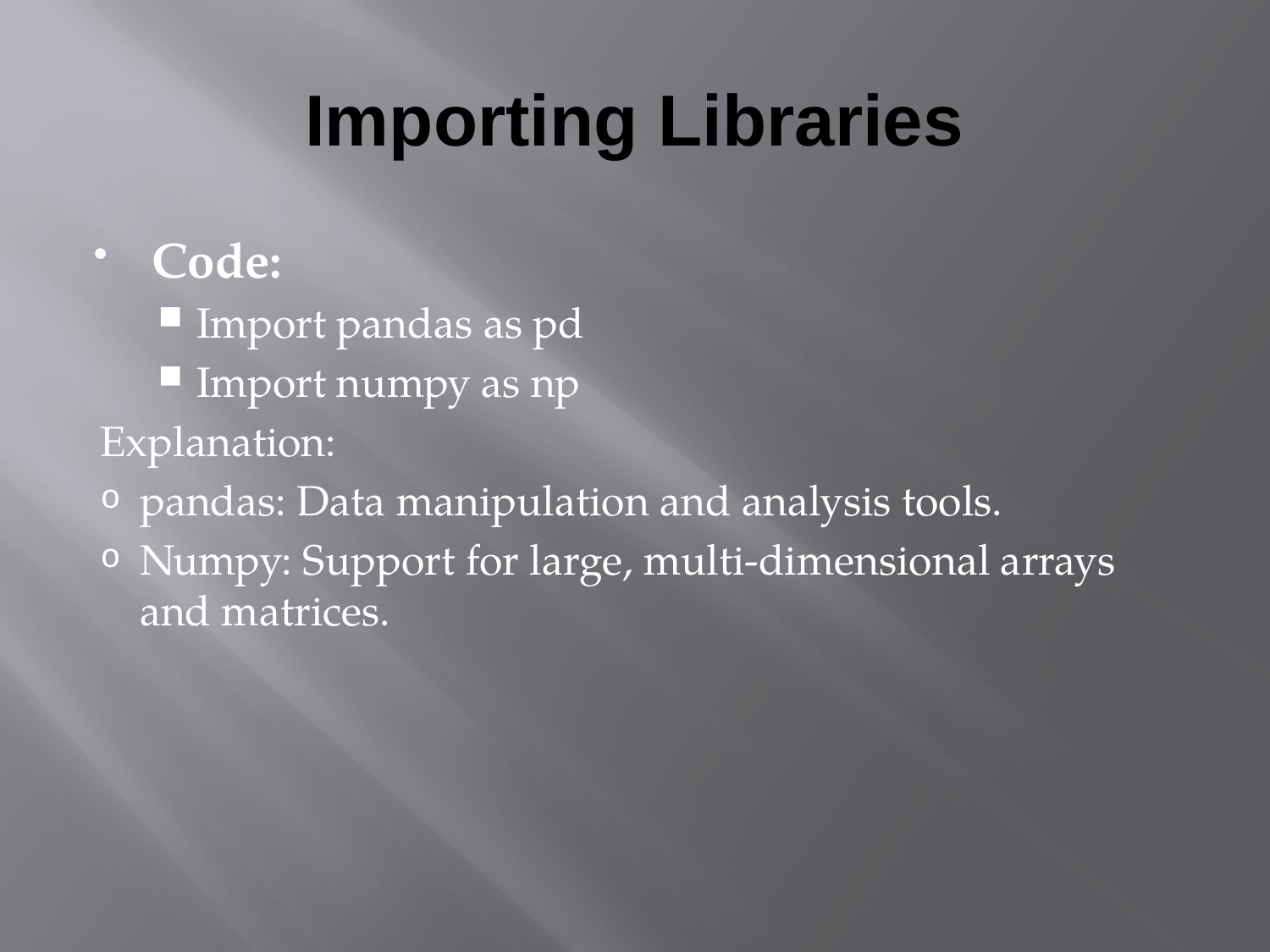

# Importing Libraries
Code:
Import pandas as pd
Import numpy as np
Explanation:
pandas: Data manipulation and analysis tools.
Numpy: Support for large, multi-dimensional arrays and matrices.